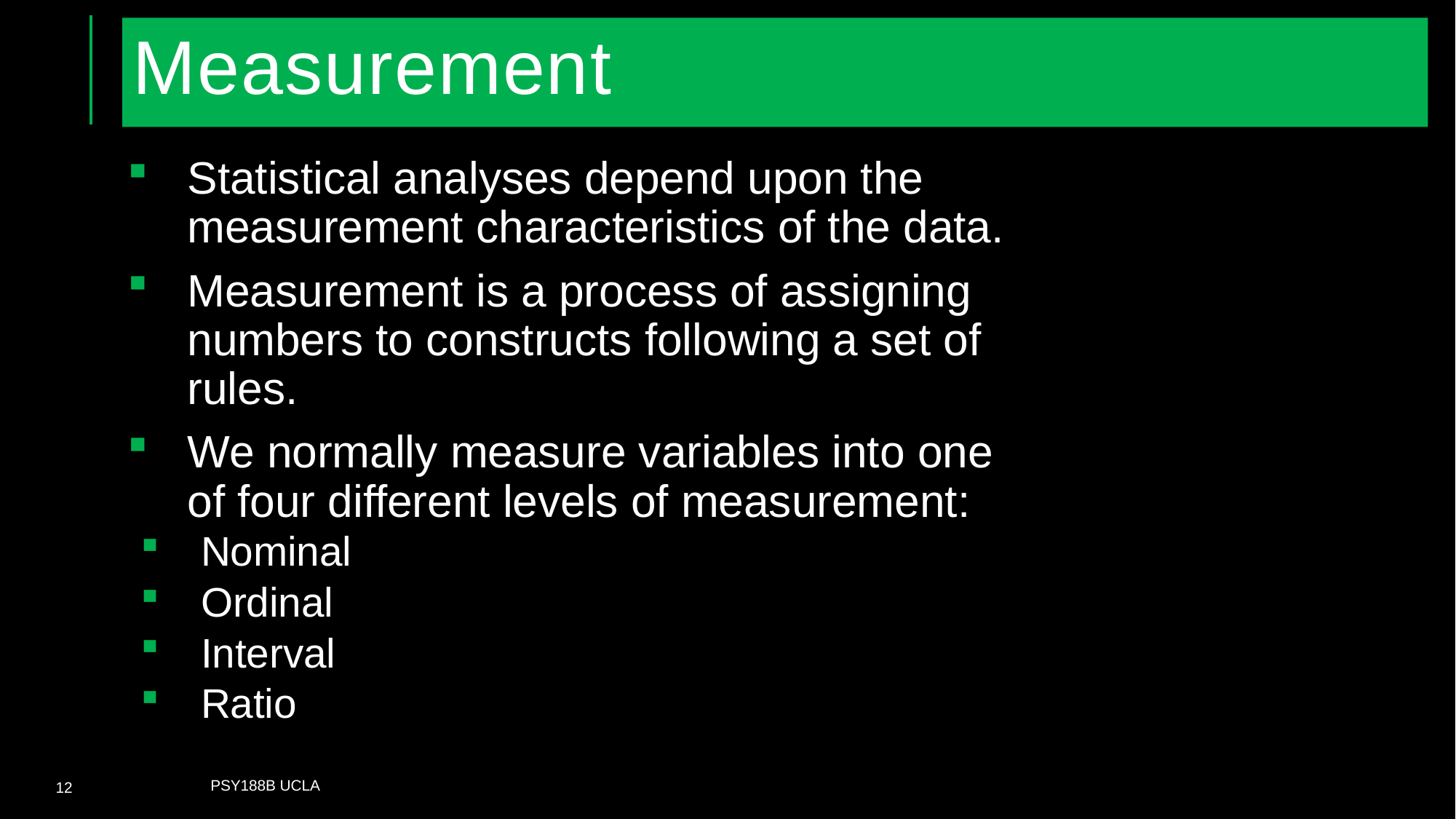

# Measurement
Statistical analyses depend upon the measurement characteristics of the data.
Measurement is a process of assigning numbers to constructs following a set of rules.
We normally measure variables into one of four different levels of measurement:
Nominal
Ordinal
Interval
Ratio
Psy188B UCLA
12